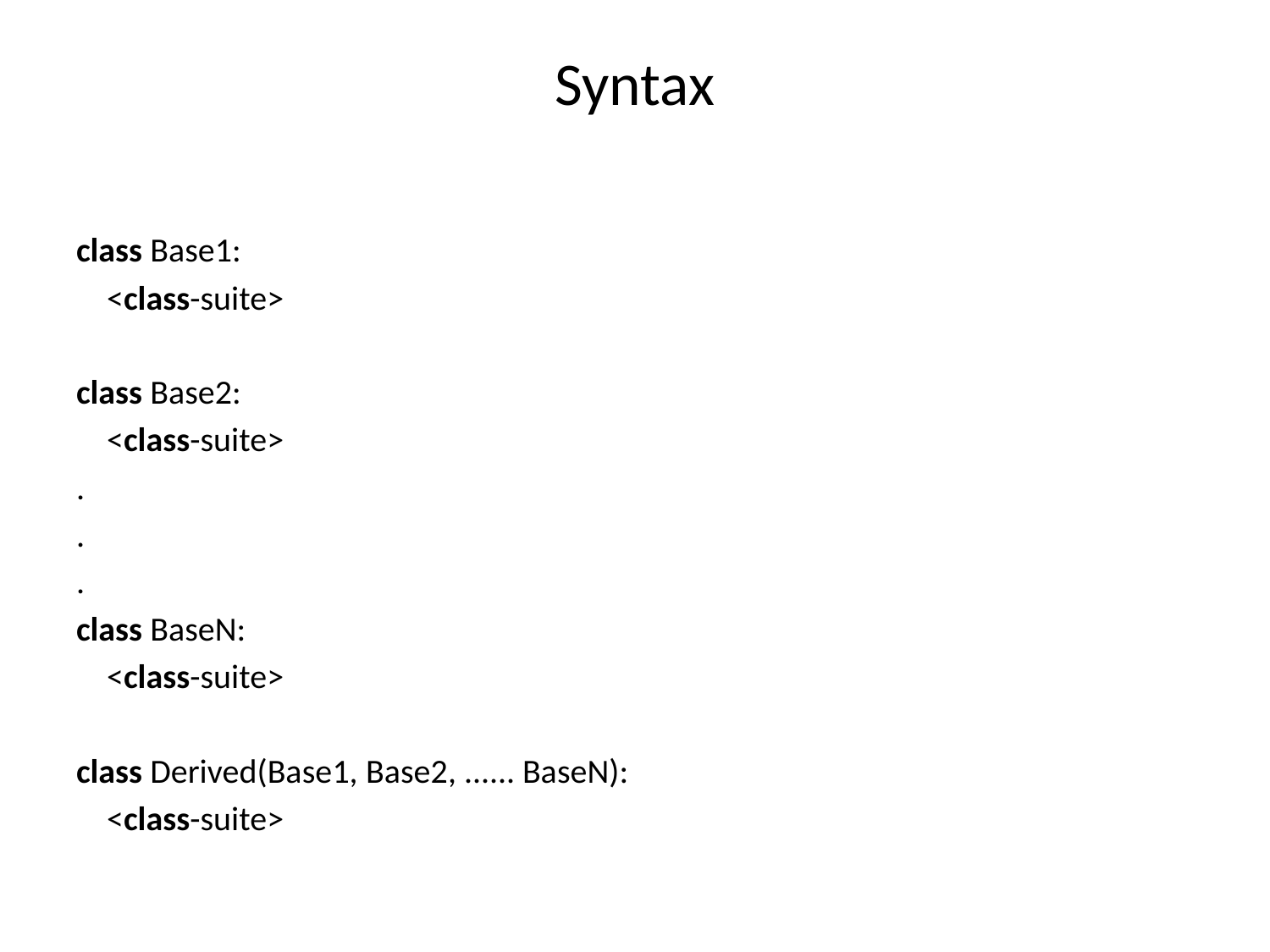

# Syntax
class Base1:
    <class-suite>

class Base2:
    <class-suite>
.
.
.
class BaseN:
    <class-suite>

class Derived(Base1, Base2, ...... BaseN):
    <class-suite>